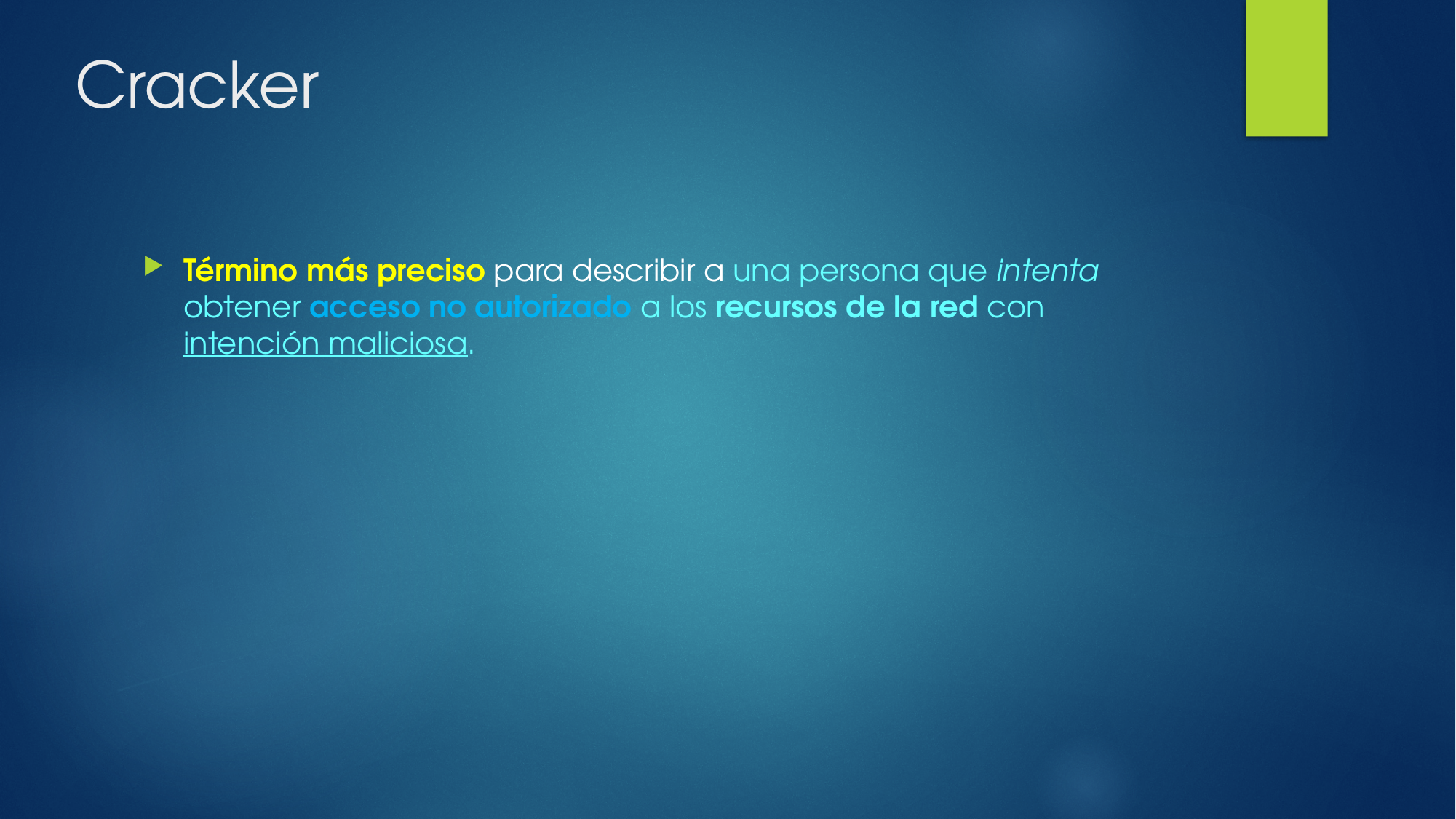

# Cracker
Término más preciso para describir a una persona que intenta obtener acceso no autorizado a los recursos de la red con intención maliciosa.